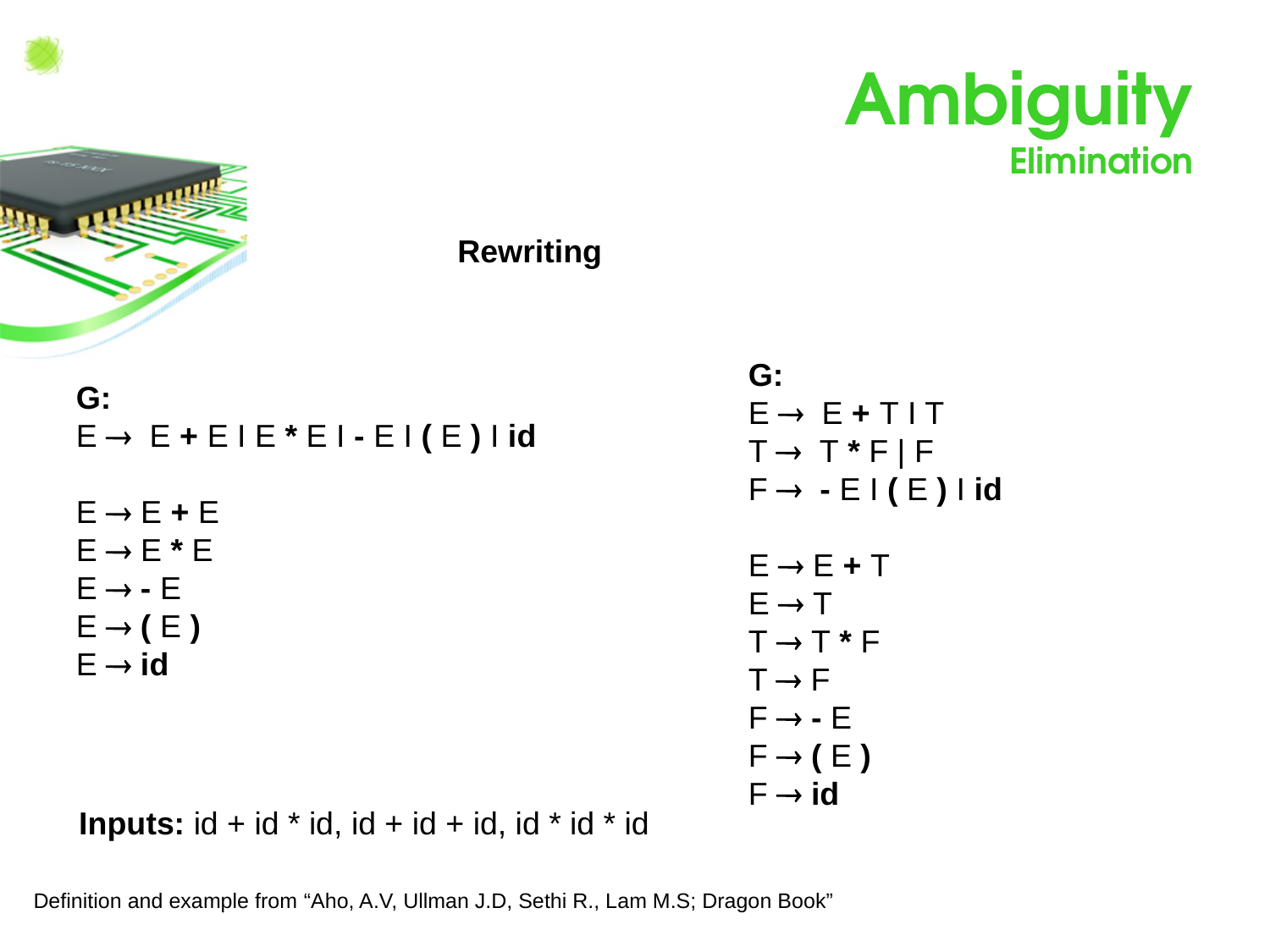

# Ambiguity Elimination
Rewriting
G:
E →  E + T I T
T →  T * F | F
F →  - E I ( E ) I id

E → E + T
E → T
T → T * F
T → F
F → - E
F → ( E )
F → id
G:
E →  E + E I E * E I - E I ( E ) I id

E → E + E
E → E * E
E → - E
E → ( E )
E → id
Inputs: id + id * id, id + id + id, id * id * id
Definition and example from “Aho, A.V, Ullman J.D, Sethi R., Lam M.S; Dragon Book”